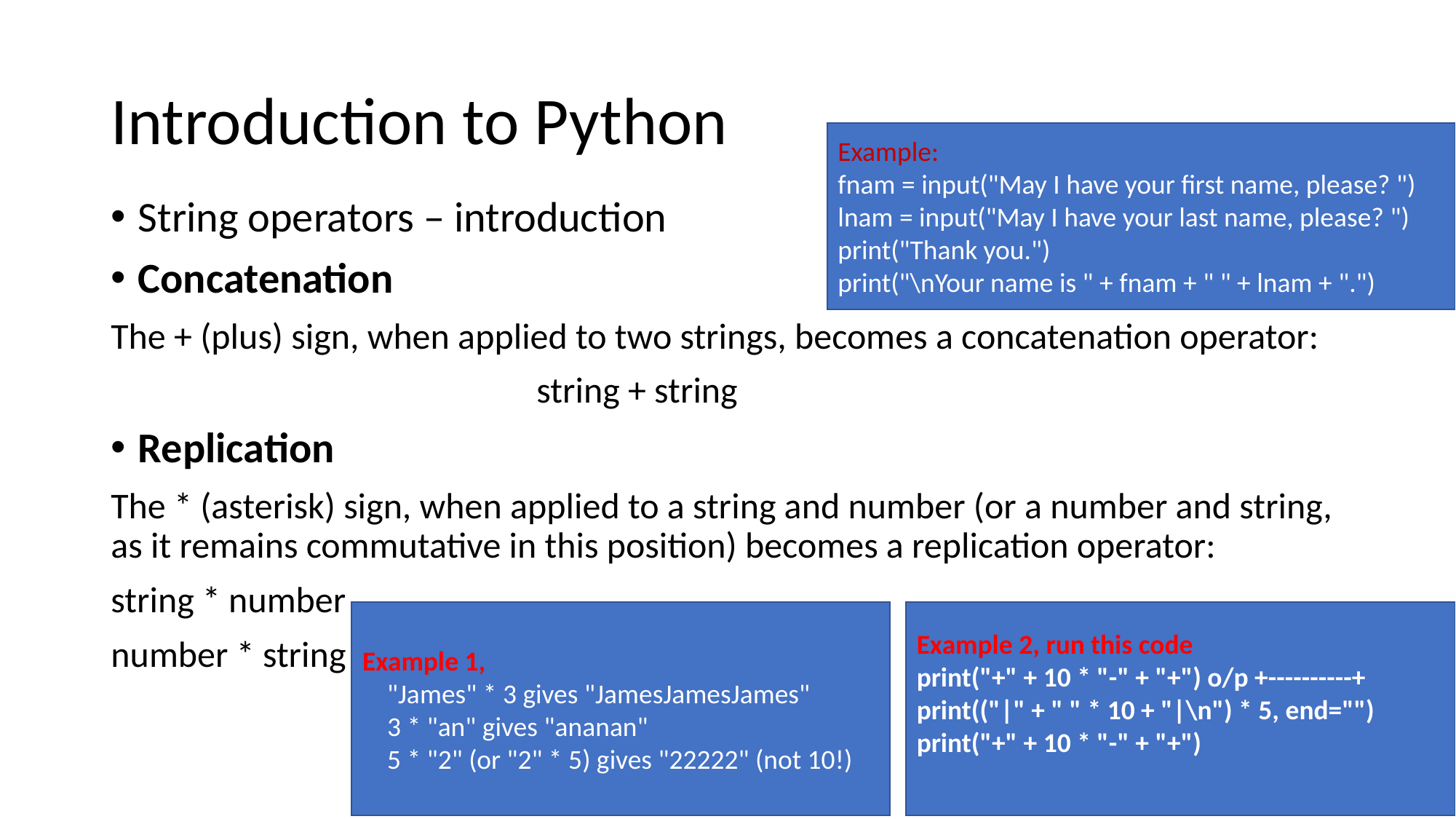

# Introduction to Python
Example:
fnam = input("May I have your first name, please? ")
lnam = input("May I have your last name, please? ")
print("Thank you.")
print("\nYour name is " + fnam + " " + lnam + ".")
String operators – introduction
Concatenation
The + (plus) sign, when applied to two strings, becomes a concatenation operator:
                                                    string + string
Replication
The * (asterisk) sign, when applied to a string and number (or a number and string, as it remains commutative in this position) becomes a replication operator:
string * number
number * string

Example 1,
    "James" * 3 gives "JamesJamesJames"
    3 * "an" gives "ananan"
    5 * "2" (or "2" * 5) gives "22222" (not 10!)
Example 2, run this code
print("+" + 10 * "-" + "+") o/p +----------+
print(("|" + " " * 10 + "|\n") * 5, end="")
print("+" + 10 * "-" + "+")